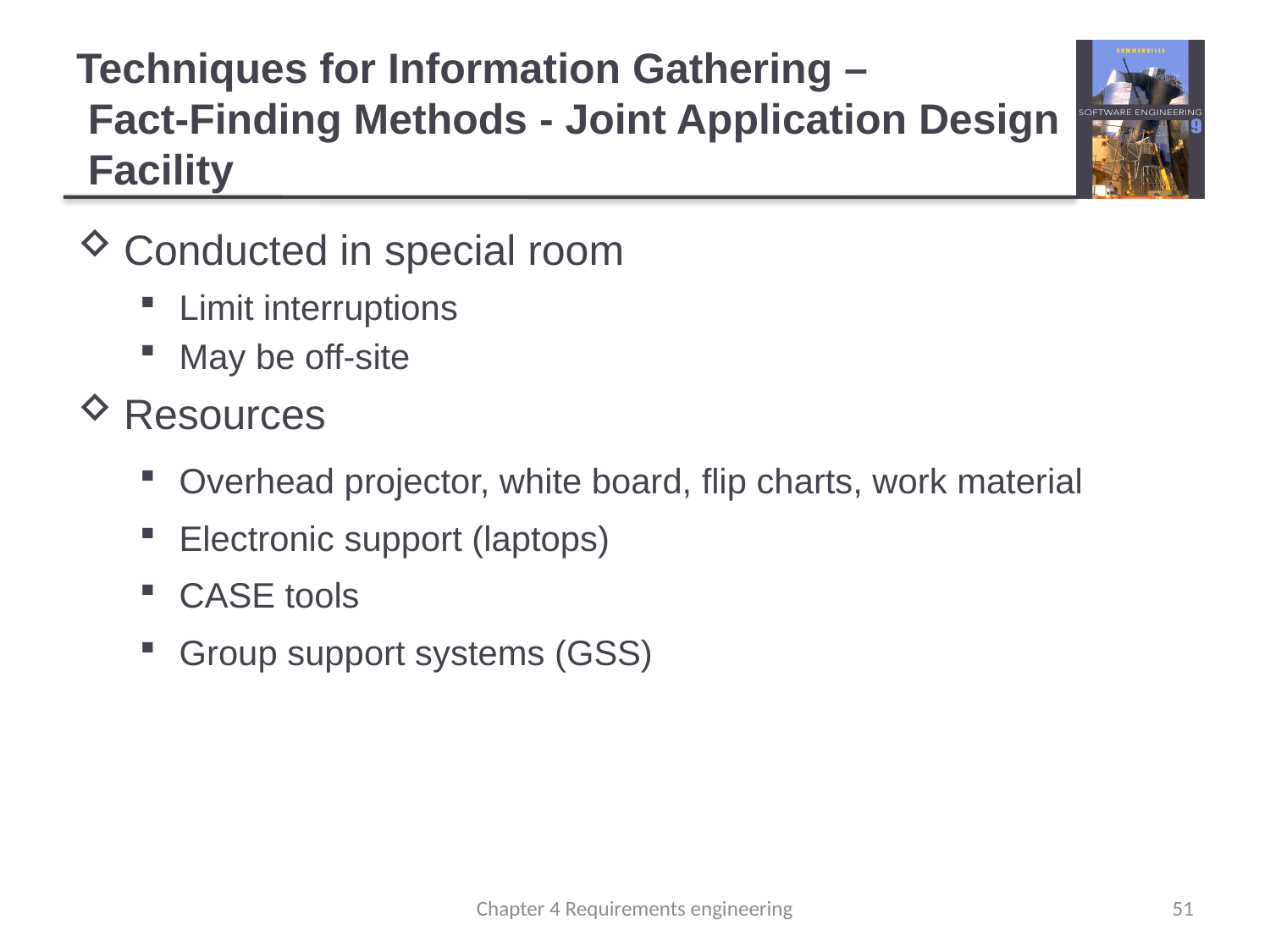

# Techniques for Information Gathering – Fact-Finding Methods - Joint Application Design Facility
Conducted in special room
Limit interruptions
May be off-site
Resources
Overhead projector, white board, flip charts, work material
Electronic support (laptops)
CASE tools
Group support systems (GSS)

Chapter 4 Requirements engineering
51